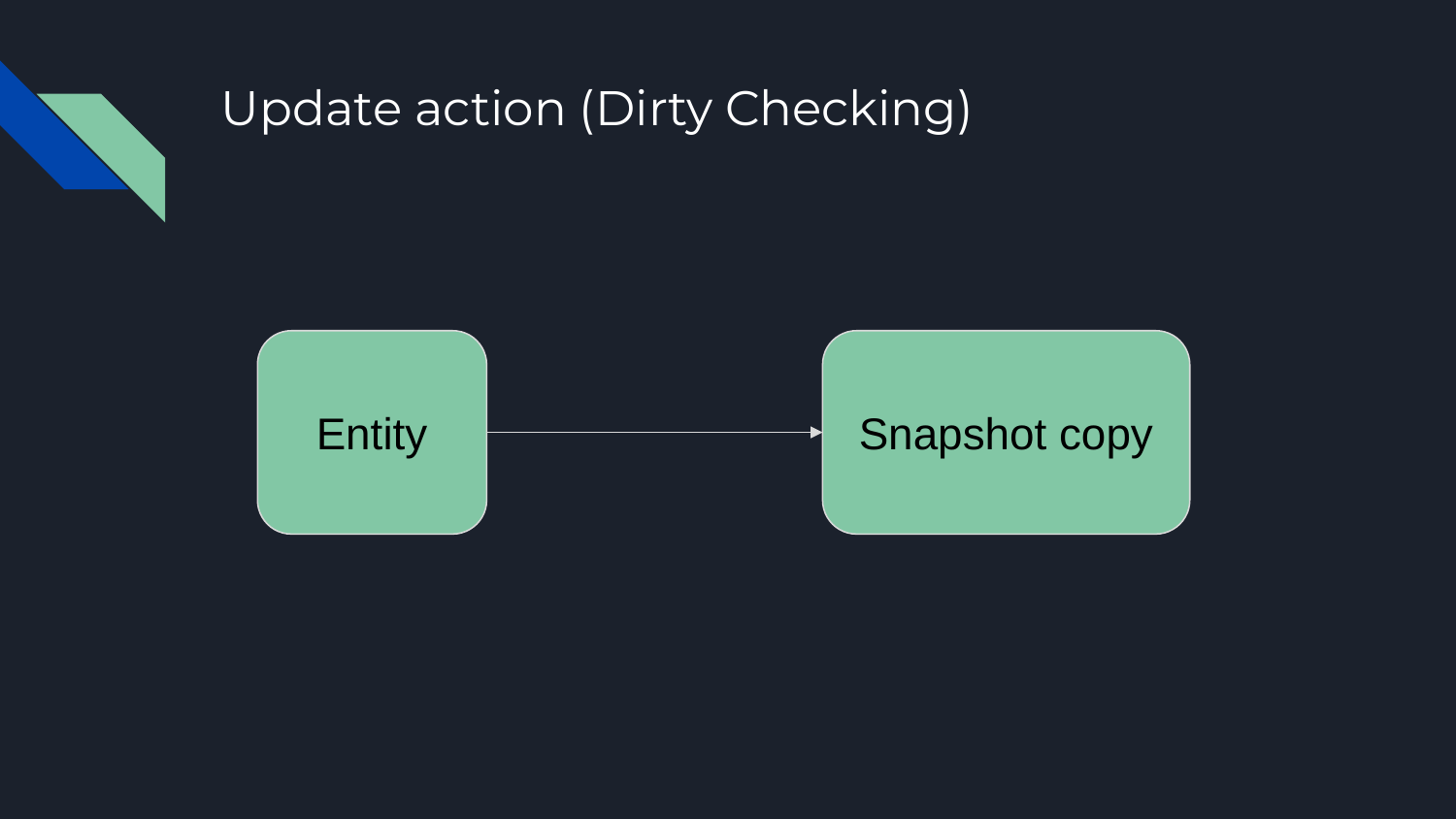

# Update action (Dirty Checking)
Entity
Snapshot copy